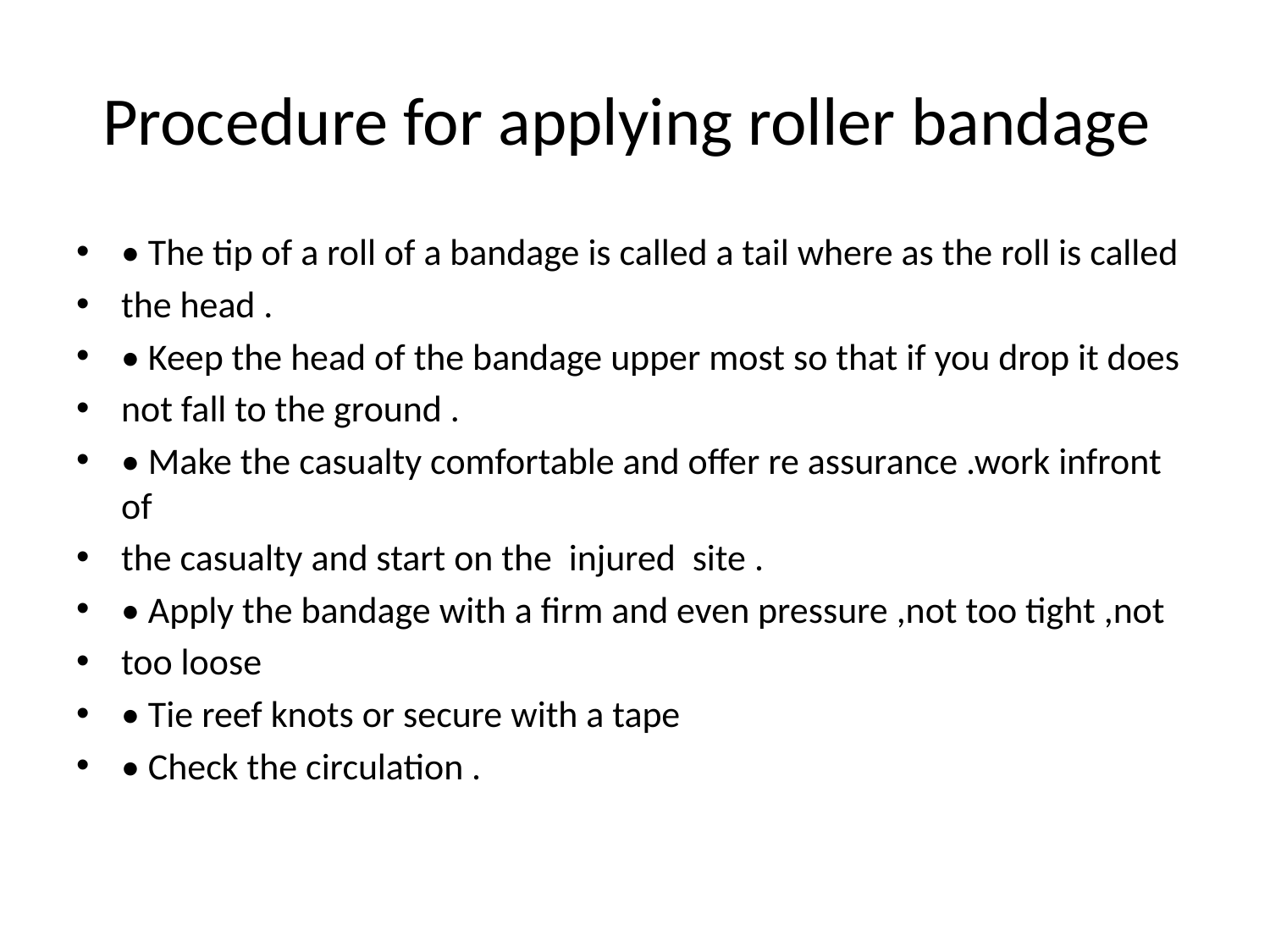

# Procedure for applying roller bandage
• The tip of a roll of a bandage is called a tail where as the roll is called
the head .
• Keep the head of the bandage upper most so that if you drop it does
not fall to the ground .
• Make the casualty comfortable and offer re assurance .work infront of
the casualty and start on the  injured  site .
• Apply the bandage with a firm and even pressure ,not too tight ,not
too loose
• Tie reef knots or secure with a tape
• Check the circulation .